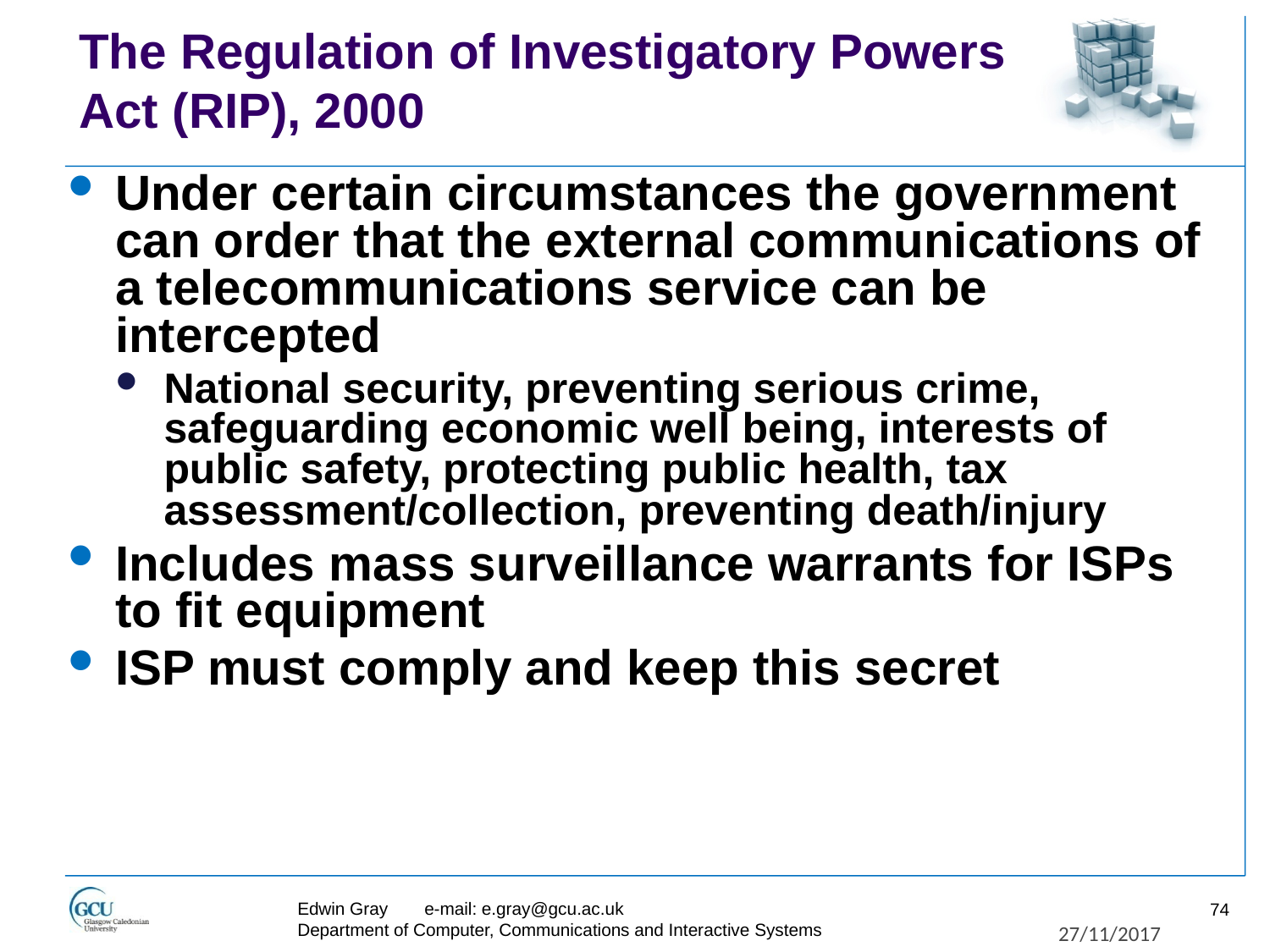

# The Regulation of Investigatory Powers Act (RIP), 2000
Under certain circumstances the government can order that the external communications of a telecommunications service can be intercepted
National security, preventing serious crime, safeguarding economic well being, interests of public safety, protecting public health, tax assessment/collection, preventing death/injury
Includes mass surveillance warrants for ISPs to fit equipment
ISP must comply and keep this secret
Edwin Gray	e-mail: e.gray@gcu.ac.uk
Department of Computer, Communications and Interactive Systems
74
27/11/2017